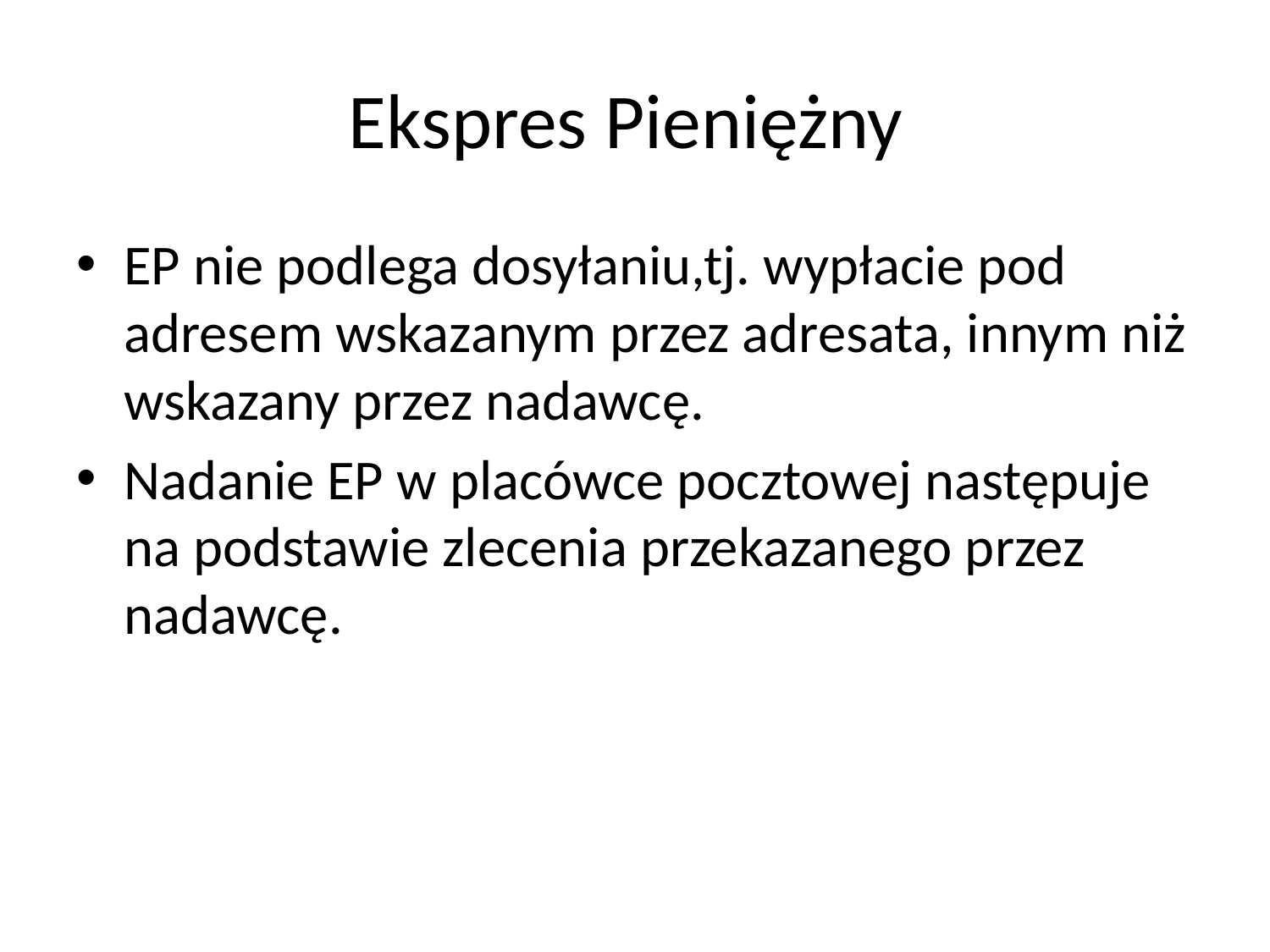

# Ekspres Pieniężny
EP nie podlega dosyłaniu,tj. wypłacie pod adresem wskazanym przez adresata, innym niż wskazany przez nadawcę.
Nadanie EP w placówce pocztowej następuje na podstawie zlecenia przekazanego przez nadawcę.